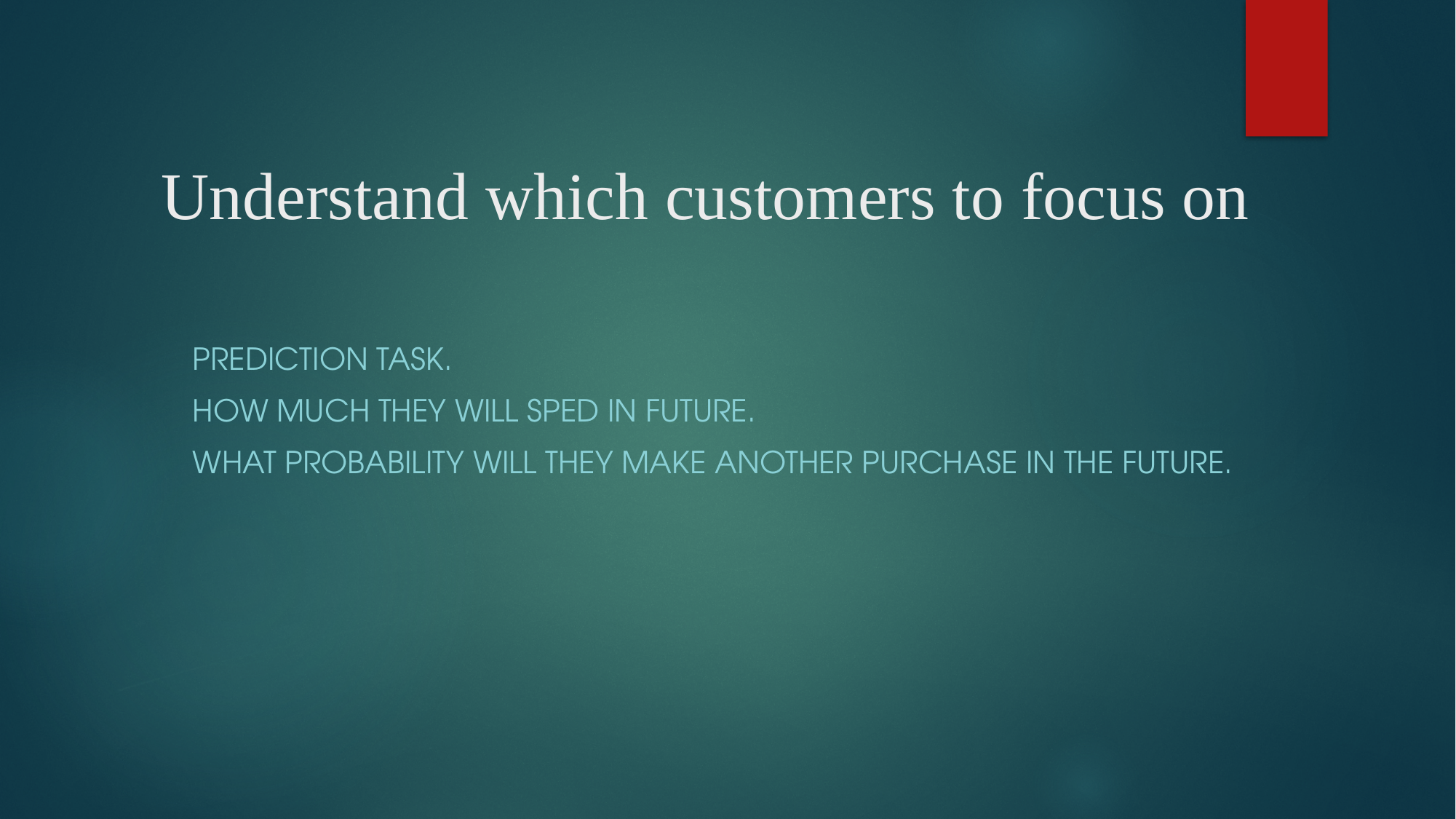

# Understand which customers to focus on
Prediction Task.
How much they will sped in future.
What probability will they make another purchase in the future.